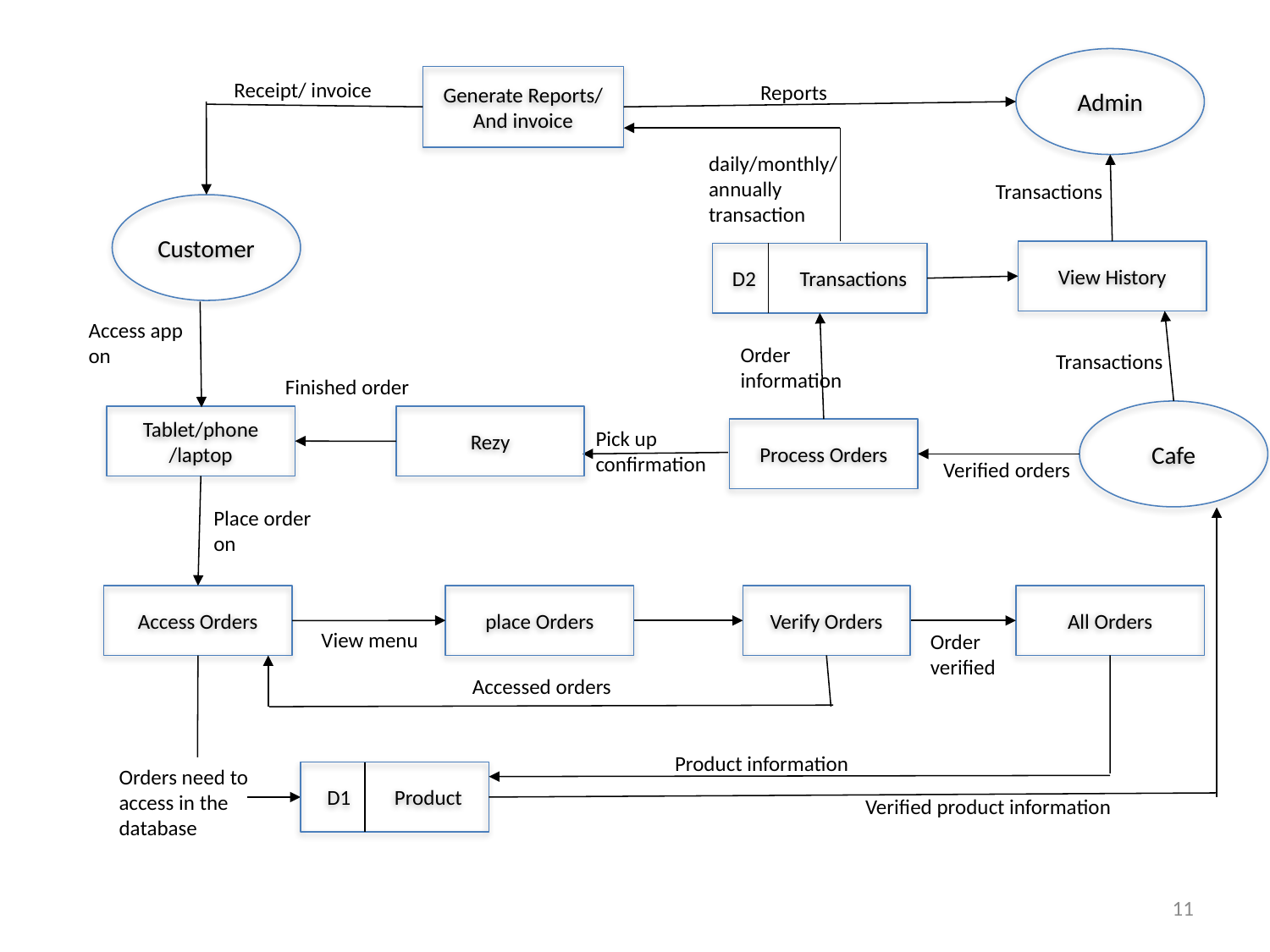

Admin
Generate Reports/
And invoice
Receipt/ invoice
Reports
daily/monthly/ annually transaction
Transactions
Customer
View History
D2         Transactions
Access app on
Order information
Transactions
Finished order
Cafe
Tablet/phone
/laptop
Rezy
Pick up confirmation
Process Orders
Verified orders
Place order on
place Orders
Verify Orders
All Orders
Access Orders
View menu
Order verified
Accessed orders
Product information
Orders need to access in the database
D1         Product
Verified product information
11